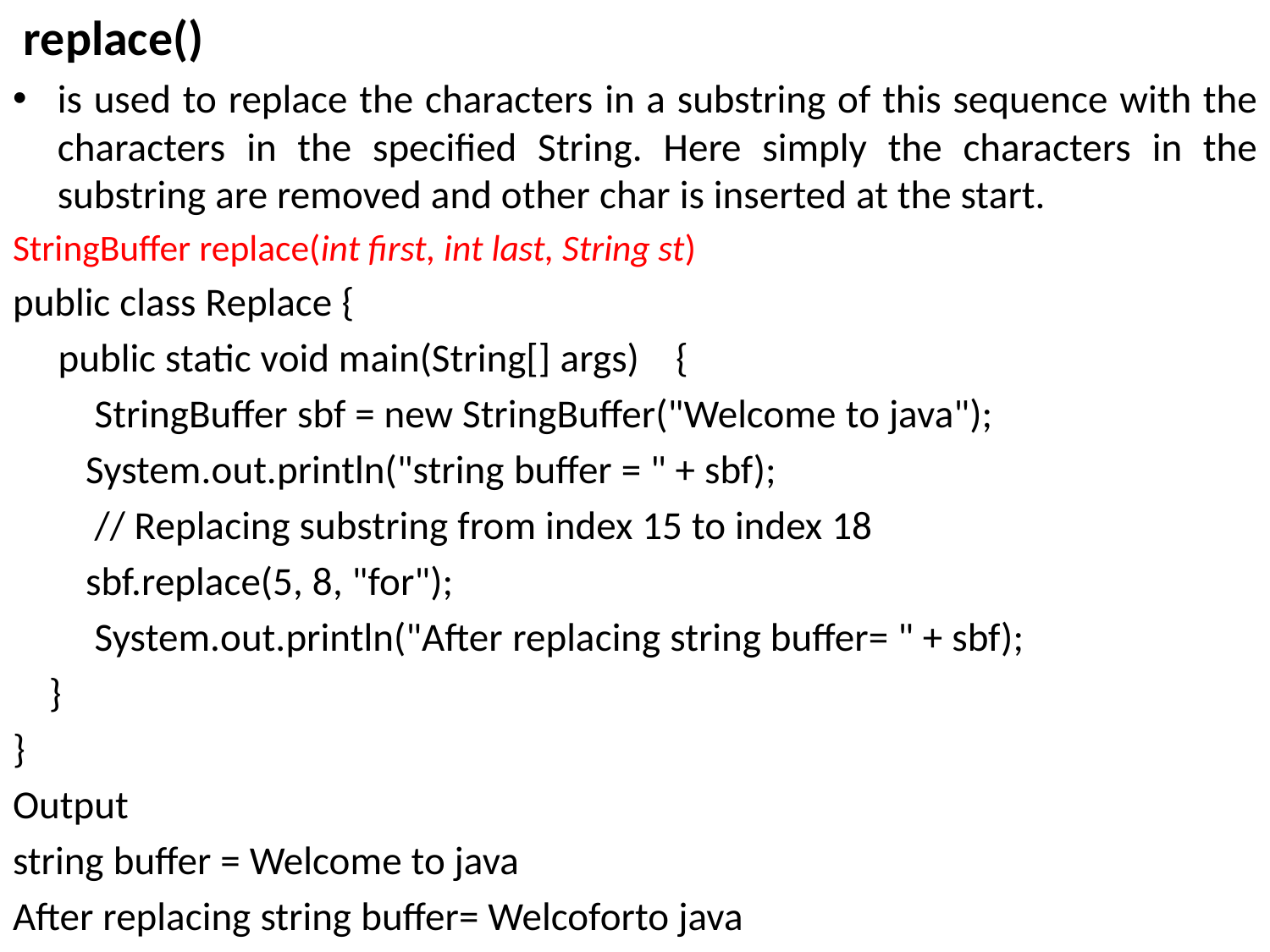

replace()
is used to replace the characters in a substring of this sequence with the characters in the specified String. Here simply the characters in the substring are removed and other char is inserted at the start.
StringBuffer replace(int first, int last, String st)
public class Replace {
     public static void main(String[] args)    {
         StringBuffer sbf = new StringBuffer("Welcome to java");
        System.out.println("string buffer = " + sbf);
         // Replacing substring from index 15 to index 18
        sbf.replace(5, 8, "for");
         System.out.println("After replacing string buffer= " + sbf);
    }
}
Output
string buffer = Welcome to java
After replacing string buffer= Welcoforto java